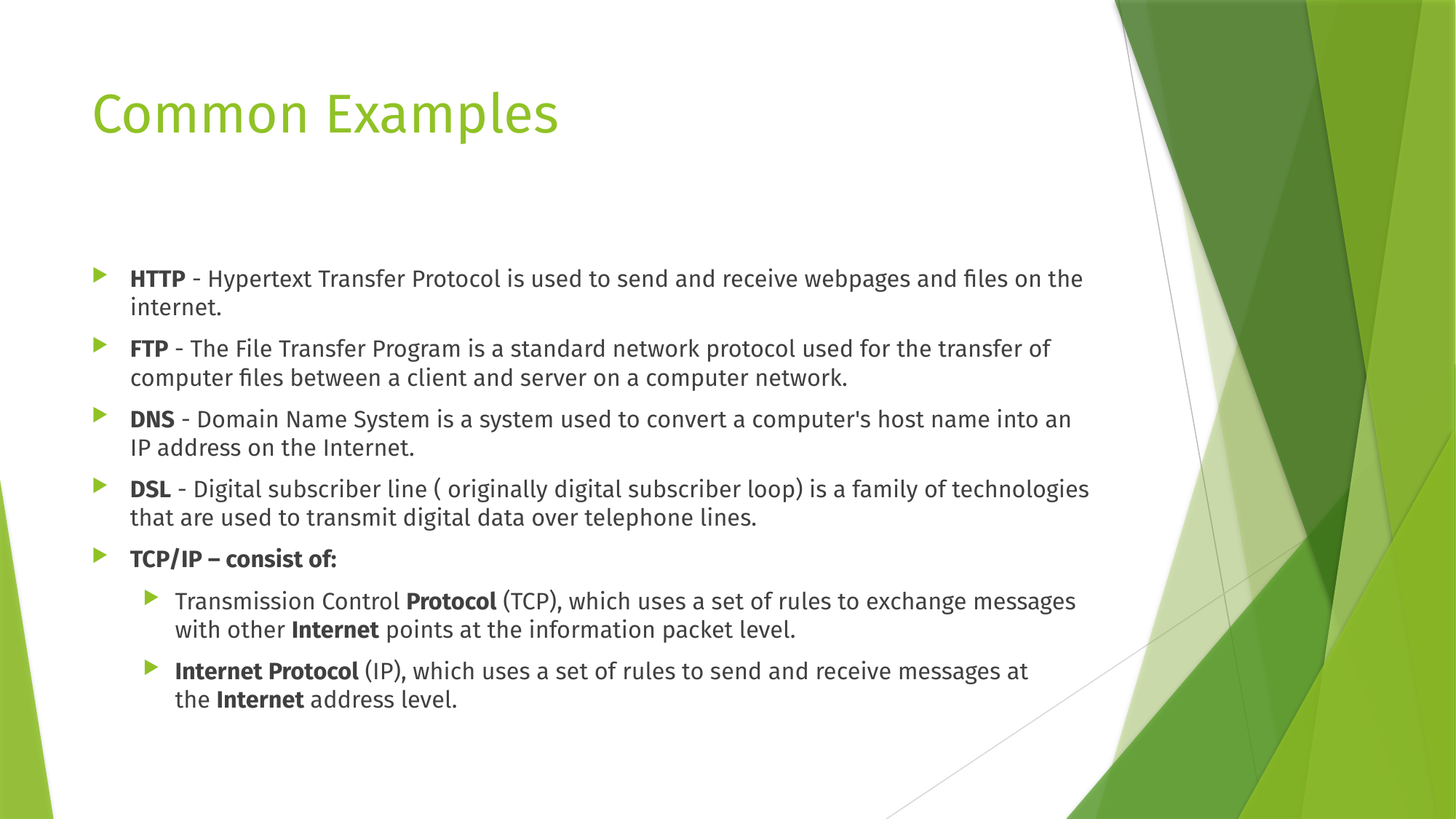

# Common Examples
HTTP - Hypertext Transfer Protocol is used to send and receive webpages and files on the internet.
FTP - The File Transfer Program is a standard network protocol used for the transfer of computer files between a client and server on a computer network.
DNS - Domain Name System is a system used to convert a computer's host name into an IP address on the Internet.
DSL - Digital subscriber line ( originally digital subscriber loop) is a family of technologies that are used to transmit digital data over telephone lines.
TCP/IP – consist of:
Transmission Control Protocol (TCP), which uses a set of rules to exchange messages with other Internet points at the information packet level.
Internet Protocol (IP), which uses a set of rules to send and receive messages at the Internet address level.